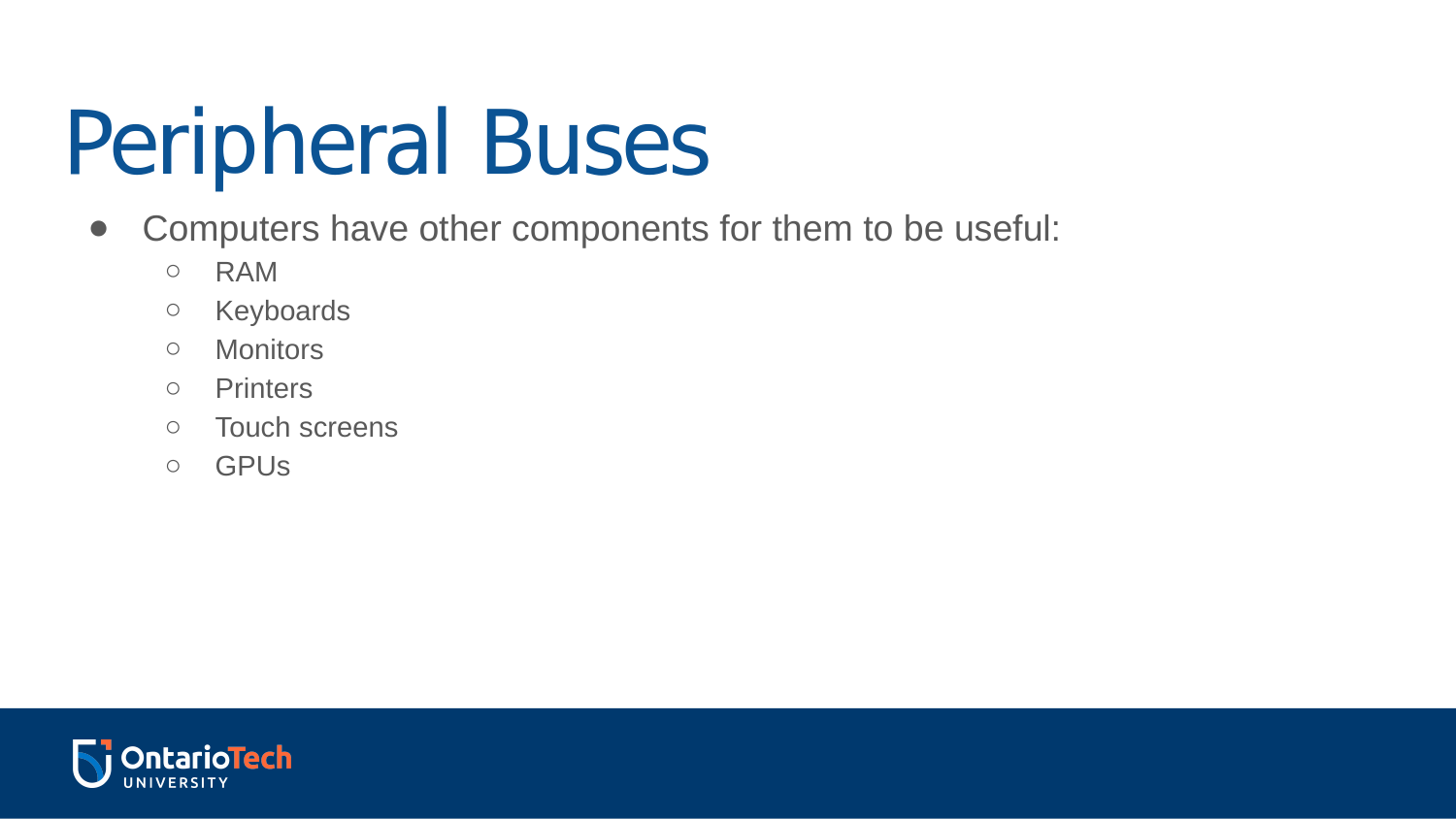

# Peripheral Buses
Computers have other components for them to be useful:
RAM
Keyboards
Monitors
Printers
Touch screens
GPUs